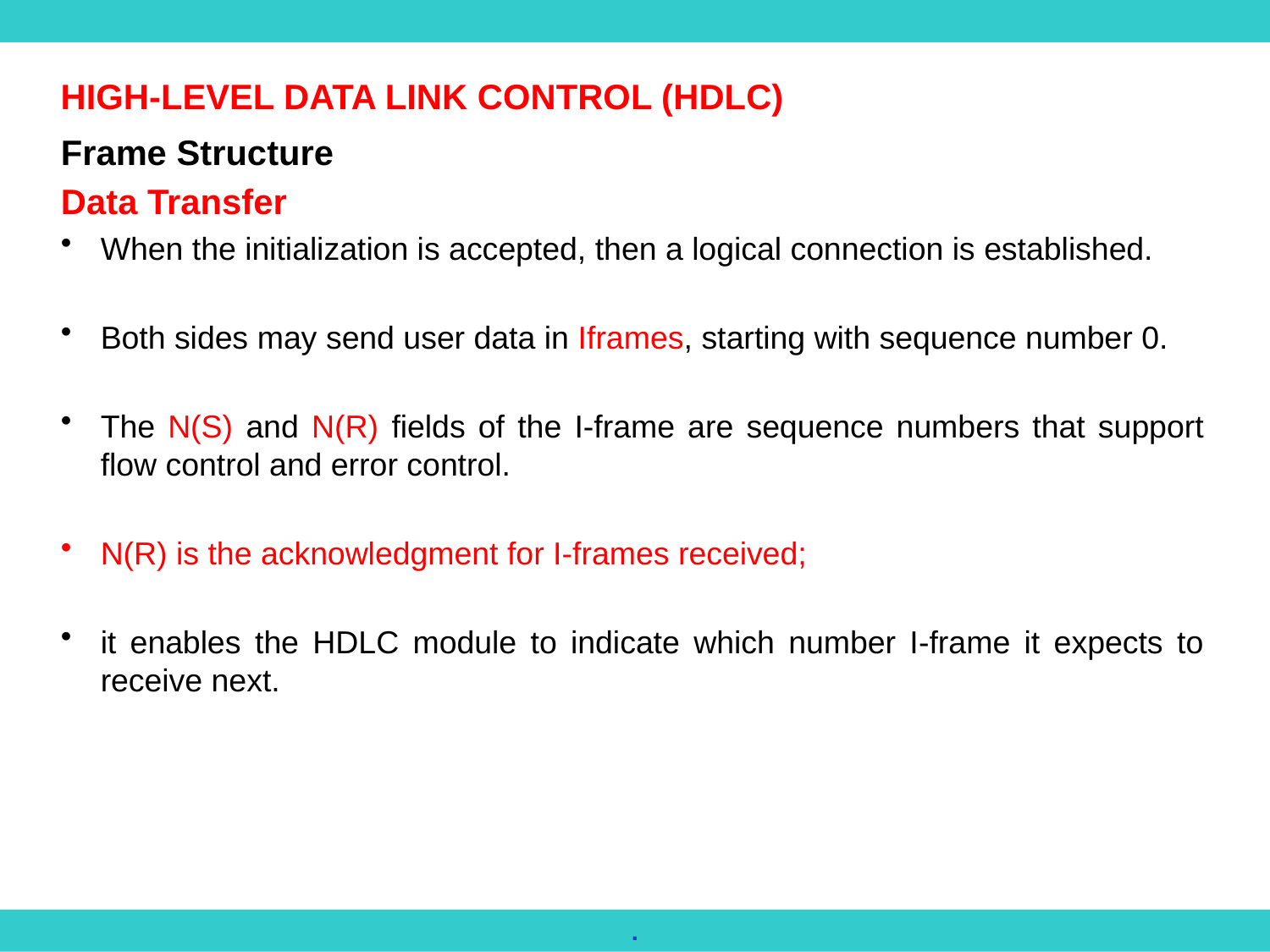

HIGH-LEVEL DATA LINK CONTROL (HDLC)
Frame Structure
Data Transfer
When the initialization is accepted, then a logical connection is established.

Both sides may send user data in Iframes, starting with sequence number 0.

The N(S) and N(R) fields of the I-frame are sequence numbers that support flow control and error control.

N(R) is the acknowledgment for I-frames received;

it enables the HDLC module to indicate which number I-frame it expects to receive next.
.